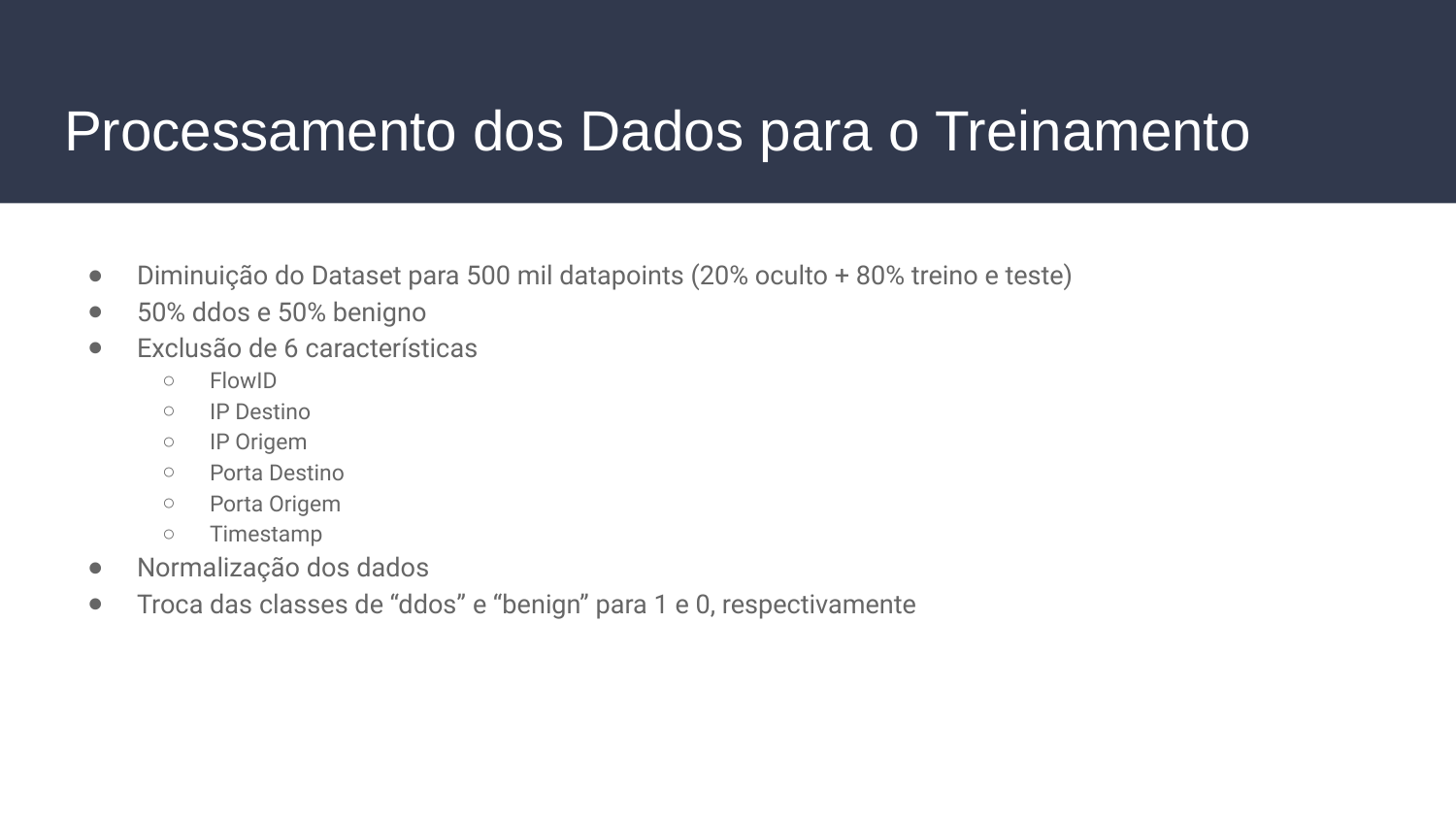

# Processamento dos Dados para o Treinamento
Diminuição do Dataset para 500 mil datapoints (20% oculto + 80% treino e teste)
50% ddos e 50% benigno
Exclusão de 6 características
FlowID
IP Destino
IP Origem
Porta Destino
Porta Origem
Timestamp
Normalização dos dados
Troca das classes de “ddos” e “benign” para 1 e 0, respectivamente